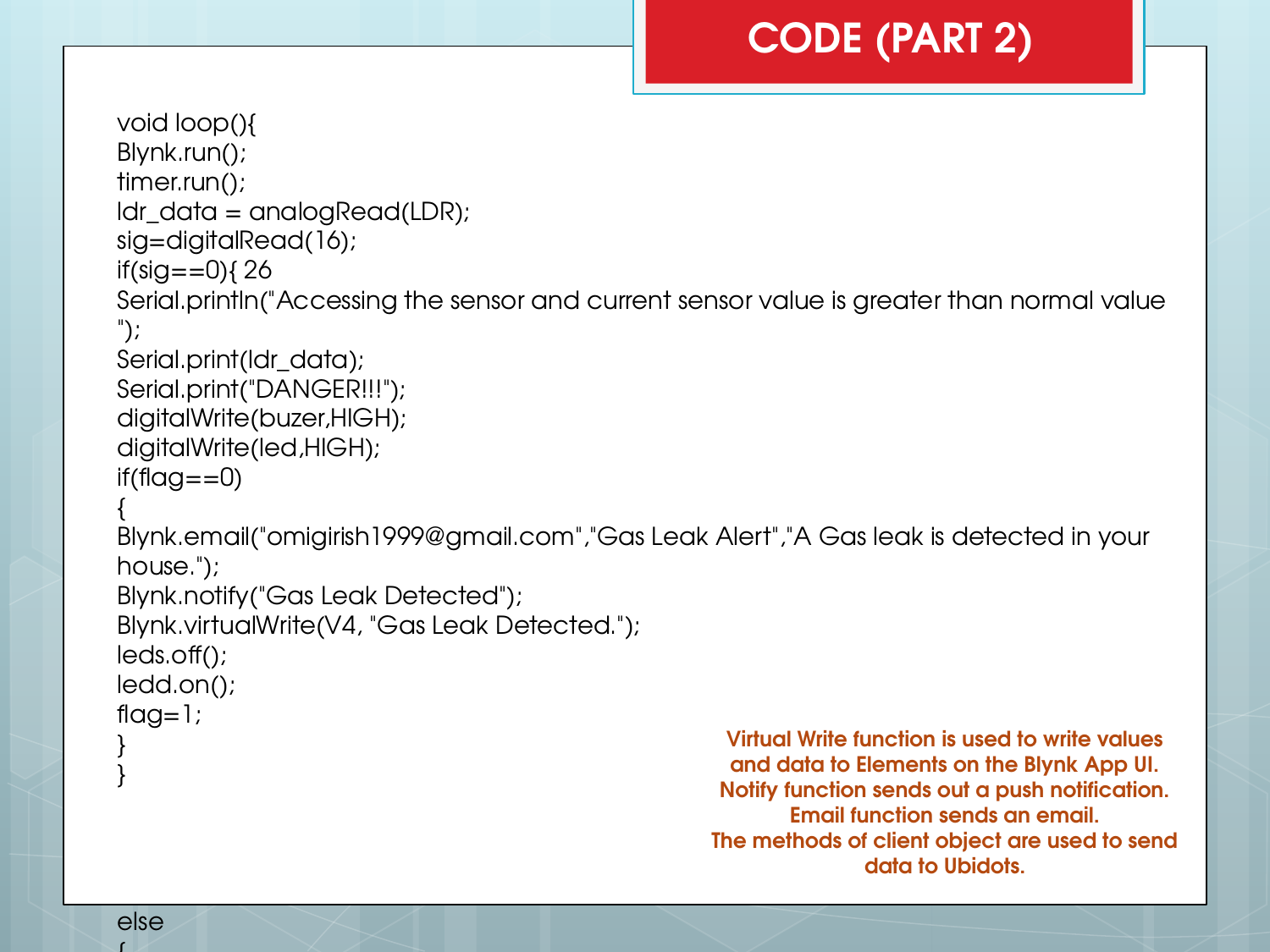

CODE (PART 2)
void loop(){
Blynk.run();
timer.run();
ldr_data = analogRead(LDR);
sig=digitalRead(16);
if(sig==0){ 26
Serial.println("Accessing the sensor and current sensor value is greater than normal value ");
Serial.print(ldr_data);
Serial.print("DANGER!!!");
digitalWrite(buzer,HIGH);
digitalWrite(led,HIGH);
if(flag==0)
{
Blynk.email("omigirish1999@gmail.com","Gas Leak Alert","A Gas leak is detected in your house.");
Blynk.notify("Gas Leak Detected");
Blynk.virtualWrite(V4, "Gas Leak Detected.");
leds.off();
ledd.on();
flag=1;
}
}

else
{
Serial.println("accessing the sensor and current sensor value is ");
Serial.print(ldr_data);
Serial.print("every thing is NORMAL!!!");
Blynk.virtualWrite(V4, "NO Gas Leaks Detected.");
digitalWrite(buzer,LOW);
digitalWrite(led,LOW);
flag=0;
leds.on();
ledd.off();
}
client.add("GasLeakage", ldr_data);
client.sendAll(true);
}
void myTimerEvent()
{
Blynk.virtualWrite(V5, ldr_data);
}
Virtual Write function is used to write values and data to Elements on the Blynk App UI.
Notify function sends out a push notification.
Email function sends an email.
The methods of client object are used to send data to Ubidots.